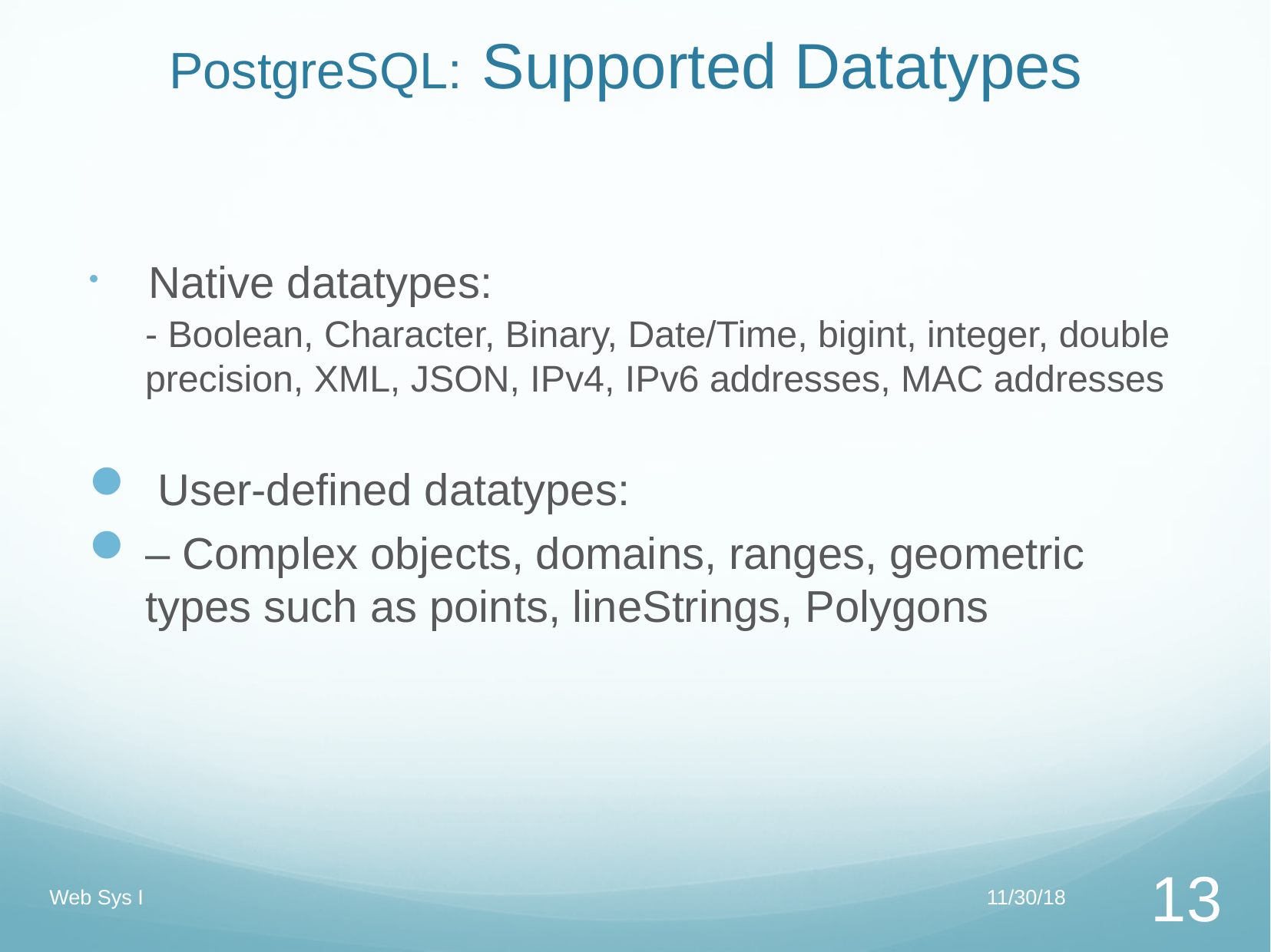

# PostgreSQL: Supported Datatypes

 Native datatypes:
- Boolean, Character, Binary, Date/Time, bigint, integer, double precision, XML, JSON, IPv4, IPv6 addresses, MAC addresses

 User-defined datatypes:
– Complex objects, domains, ranges, geometric types such as points, lineStrings, Polygons

Web Sys I
11/30/18
13